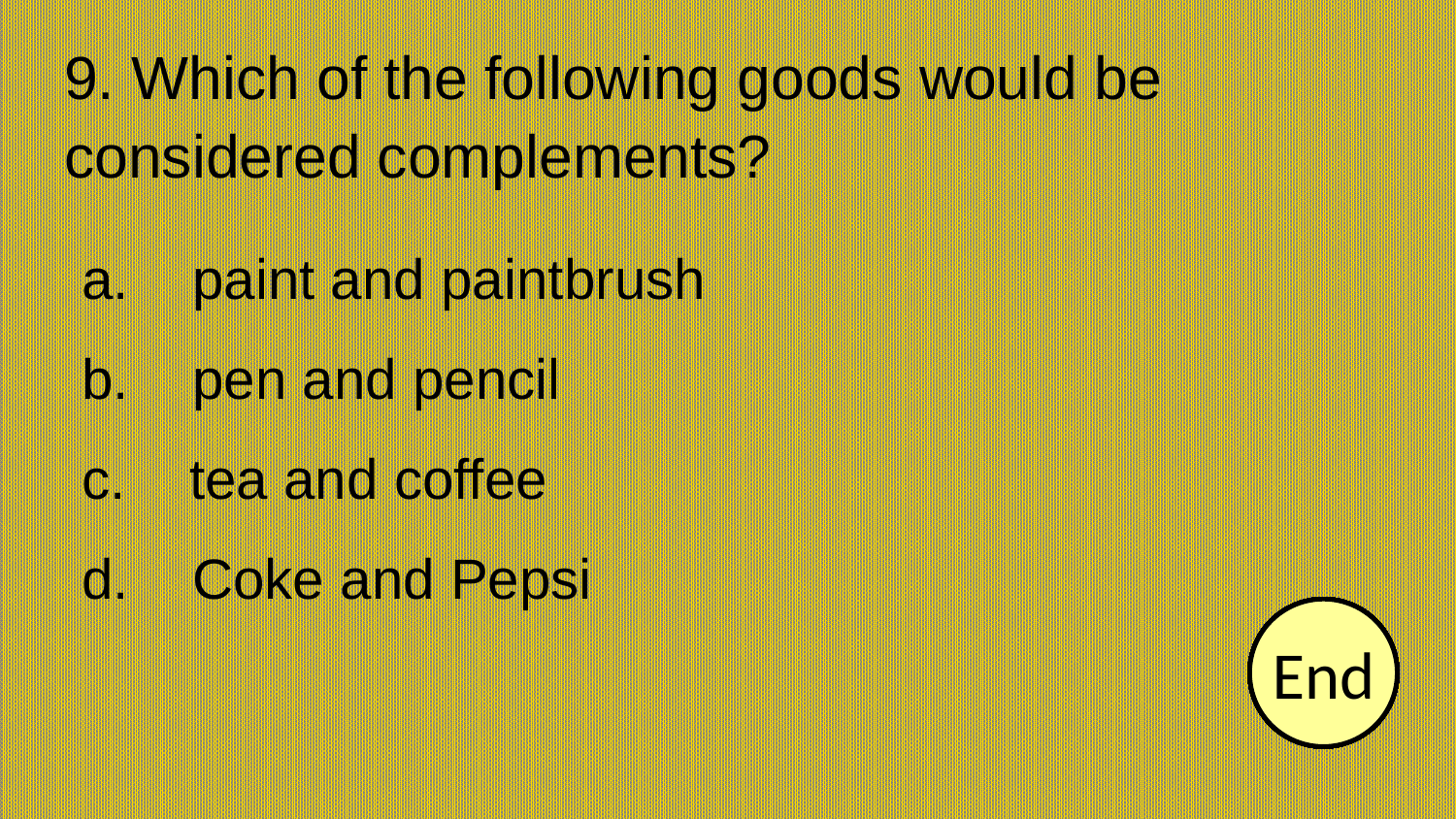

# 9. Which of the following goods would be considered complements?
    paint and paintbrush
    pen and pencil
    tea and coffee
    Coke and Pepsi
30
29
28
27
26
25
24
23
22
21
20
19
18
17
16
15
14
13
12
11
10
9
8
7
6
5
4
3
2
1
End